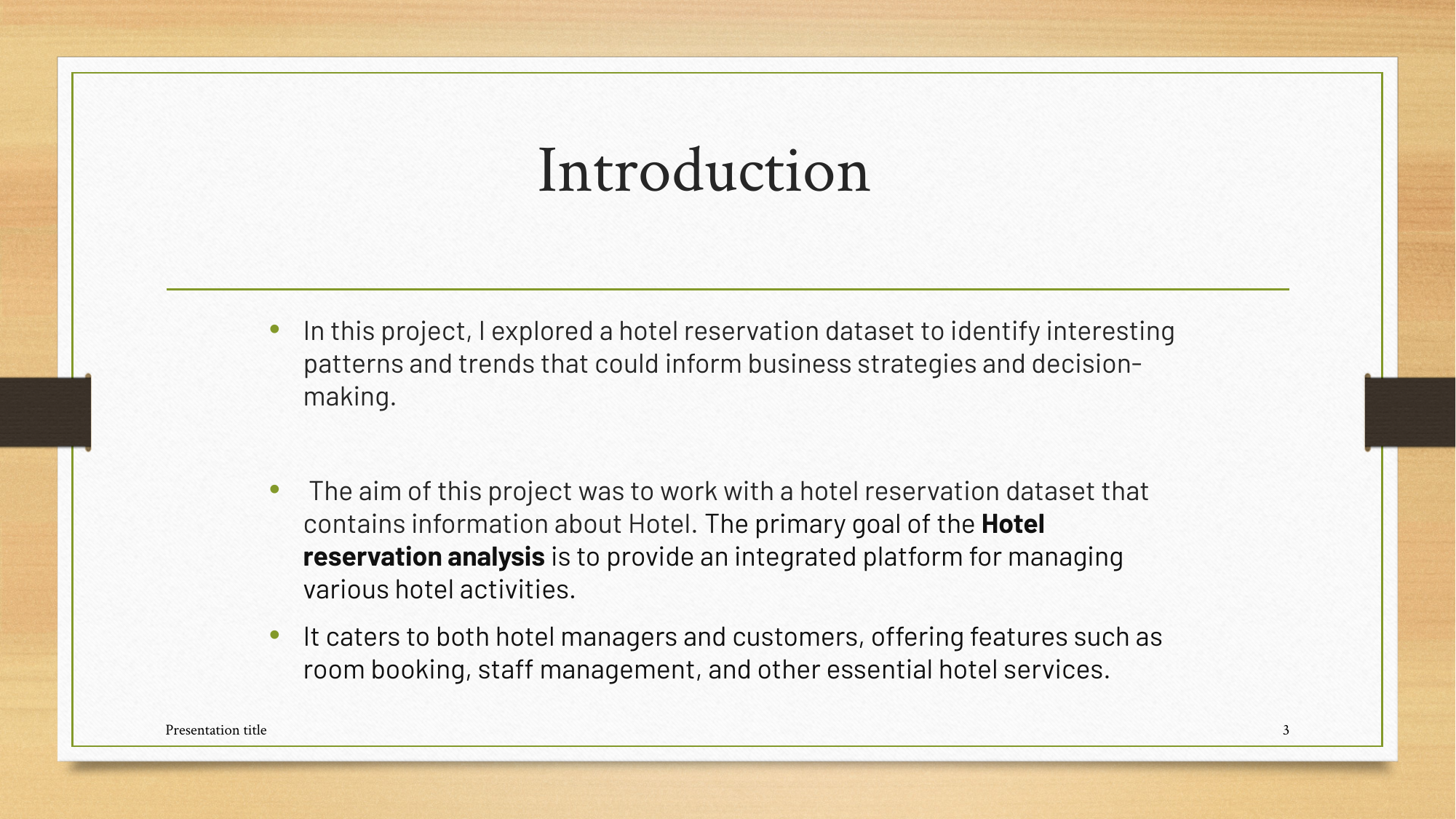

# Introduction
In this project, I explored a hotel reservation dataset to identify interesting patterns and trends that could inform business strategies and decision-making.

 The aim of this project was to work with a hotel reservation dataset that contains information about Hotel. The primary goal of the Hotel reservation analysis is to provide an integrated platform for managing various hotel activities.
It caters to both hotel managers and customers, offering features such as room booking, staff management, and other essential hotel services.

Presentation title
3